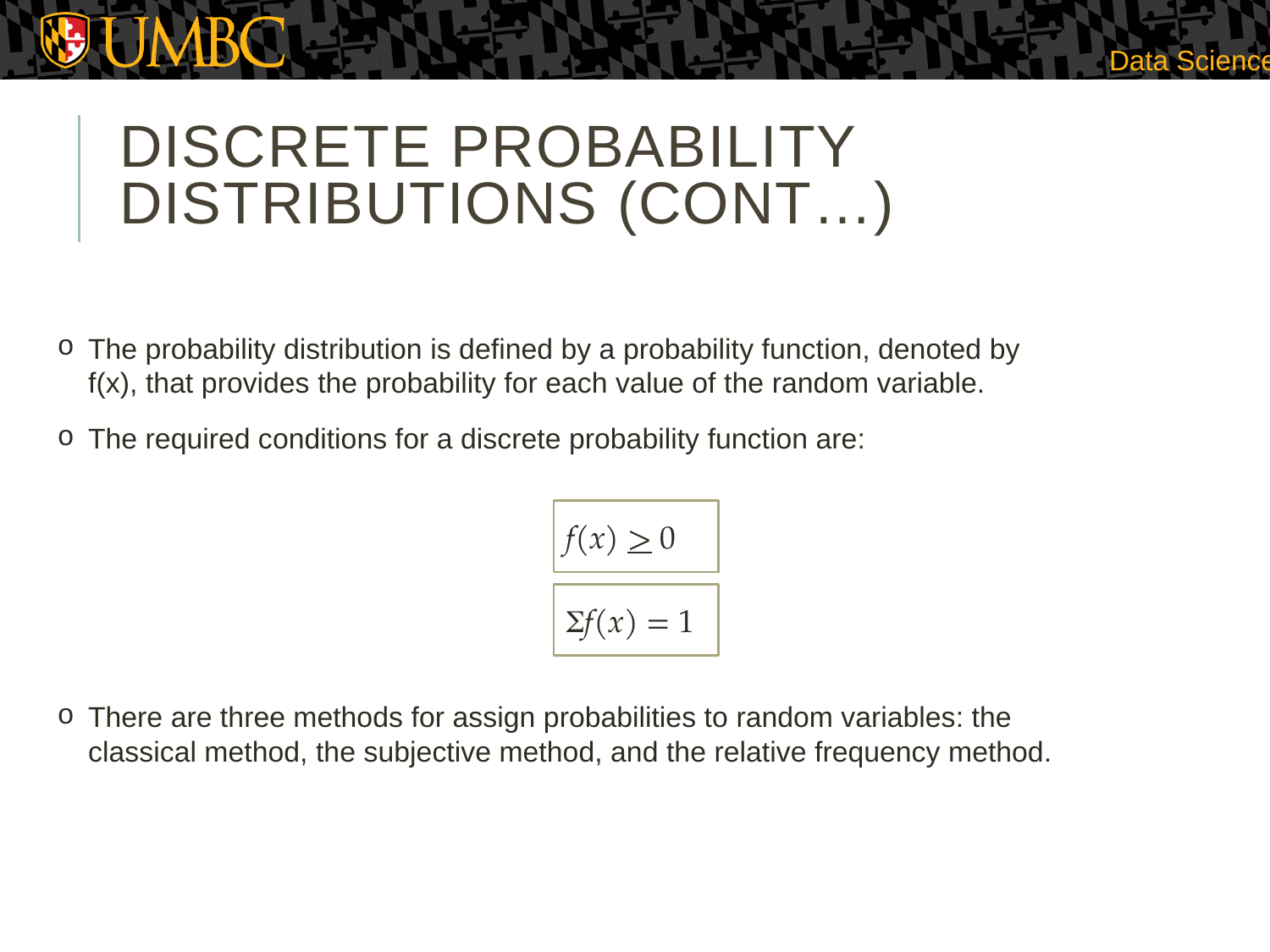

# Discrete Probability Distributions (Cont…)
The probability distribution is defined by a probability function, denoted by f(x), that provides the probability for each value of the random variable.
The required conditions for a discrete probability function are:

There are three methods for assign probabilities to random variables: the classical method, the subjective method, and the relative frequency method.
f(x) > 0
Σf(x) = 1